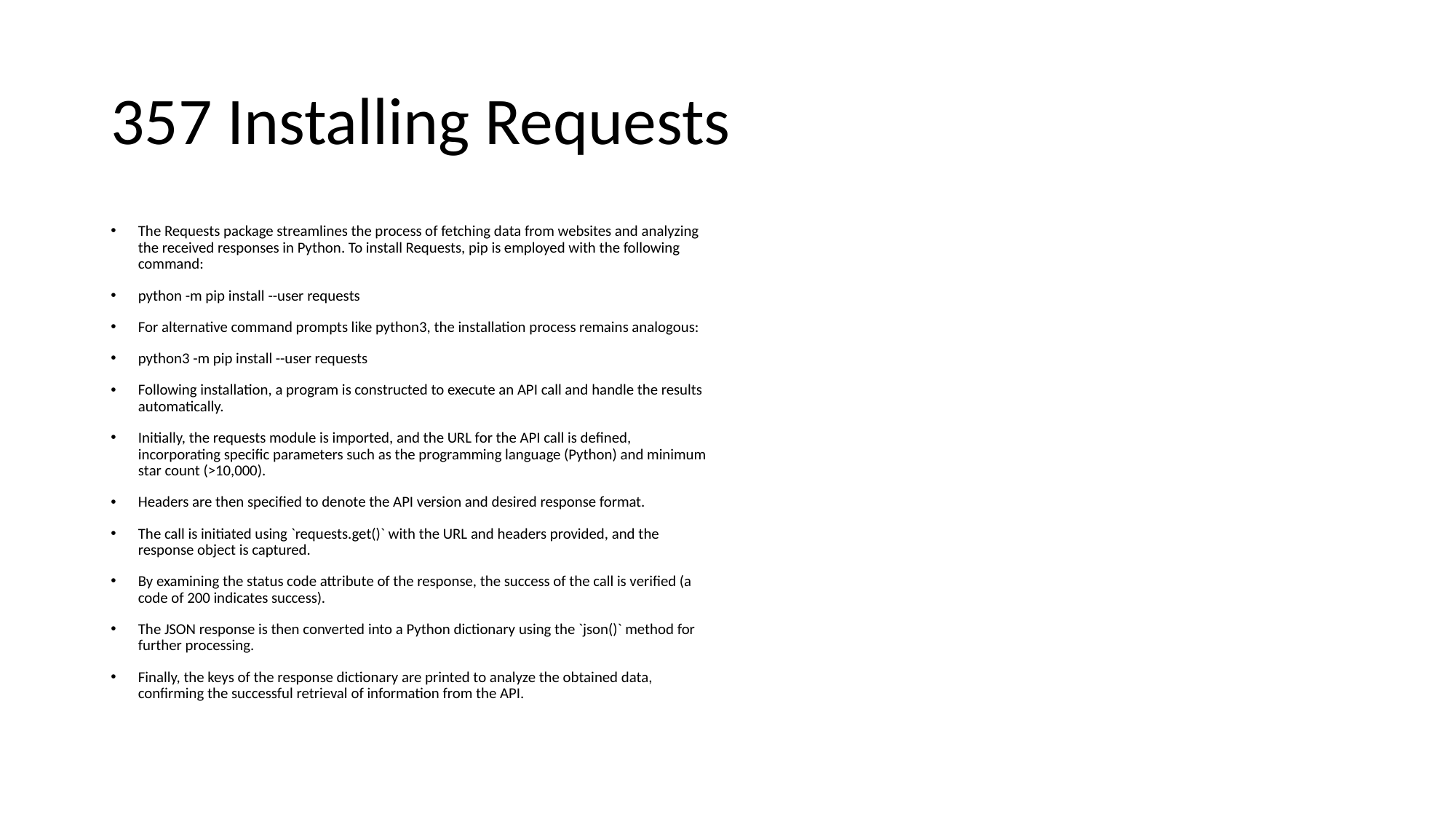

# 357 Installing Requests
The Requests package streamlines the process of fetching data from websites and analyzing the received responses in Python. To install Requests, pip is employed with the following command:
python -m pip install --user requests
For alternative command prompts like python3, the installation process remains analogous:
python3 -m pip install --user requests
Following installation, a program is constructed to execute an API call and handle the results automatically.
Initially, the requests module is imported, and the URL for the API call is defined, incorporating specific parameters such as the programming language (Python) and minimum star count (>10,000).
Headers are then specified to denote the API version and desired response format.
The call is initiated using `requests.get()` with the URL and headers provided, and the response object is captured.
By examining the status code attribute of the response, the success of the call is verified (a code of 200 indicates success).
The JSON response is then converted into a Python dictionary using the `json()` method for further processing.
Finally, the keys of the response dictionary are printed to analyze the obtained data, confirming the successful retrieval of information from the API.